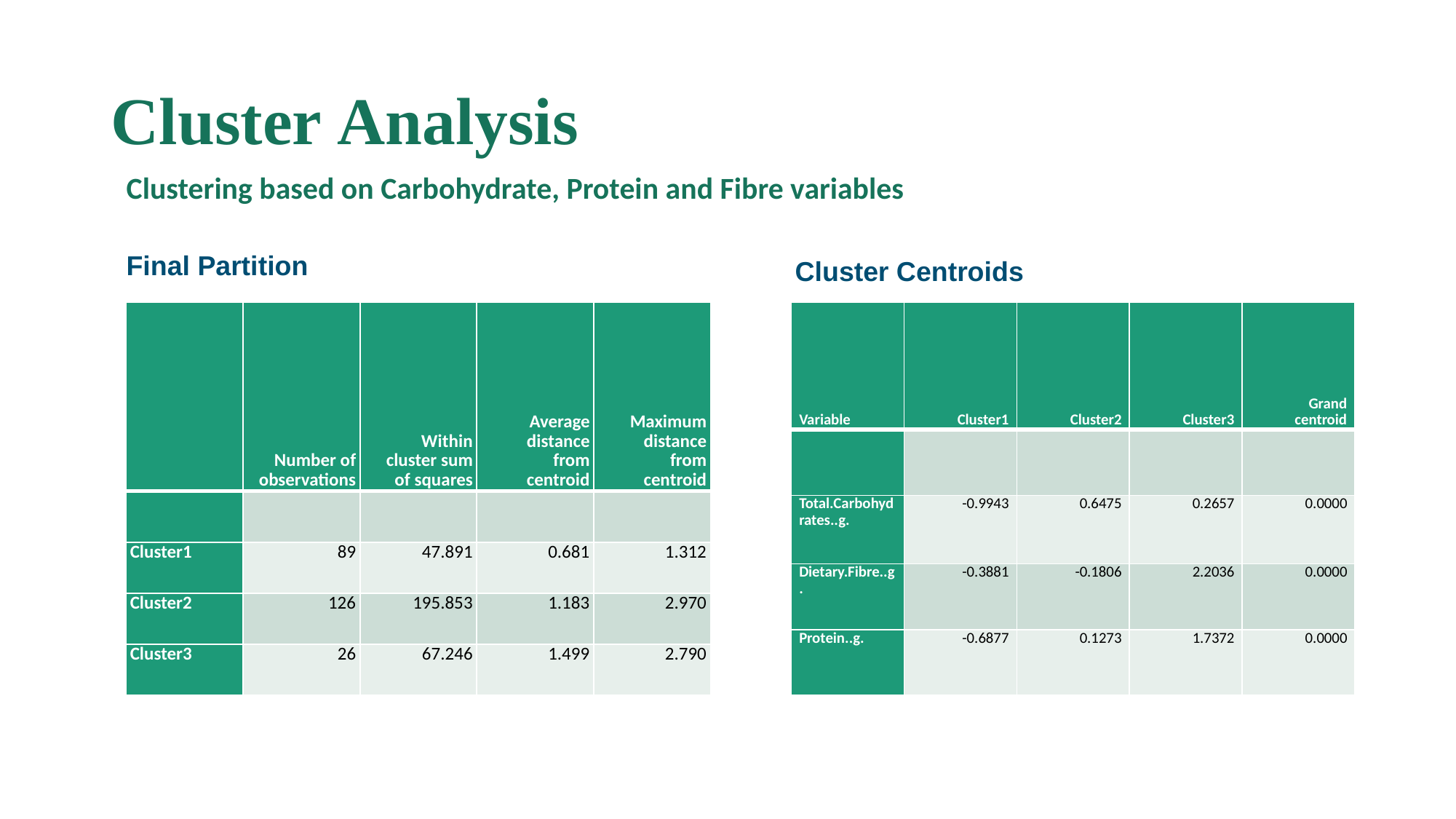

# Cluster Analysis
Clustering based on Carbohydrate, Protein and Fibre variables
  Final Partition

Cluster Centroids
| Variable | Cluster1 | Cluster2 | Cluster3 | Grand centroid |
| --- | --- | --- | --- | --- |
|  |  |  |  |  |
| Total.Carbohydrates..g. | -0.9943 | 0.6475 | 0.2657 | 0.0000 |
| Dietary.Fibre..g. | -0.3881 | -0.1806 | 2.2036 | 0.0000 |
| Protein..g. | -0.6877 | 0.1273 | 1.7372 | 0.0000 |
|  | Number of observations | Within cluster sum of squares | Average distance from centroid | Maximum distance from centroid |
| --- | --- | --- | --- | --- |
|  |  |  |  |  |
| Cluster1 | 89 | 47.891 | 0.681 | 1.312 |
| Cluster2 | 126 | 195.853 | 1.183 | 2.970 |
| Cluster3 | 26 | 67.246 | 1.499 | 2.790 |